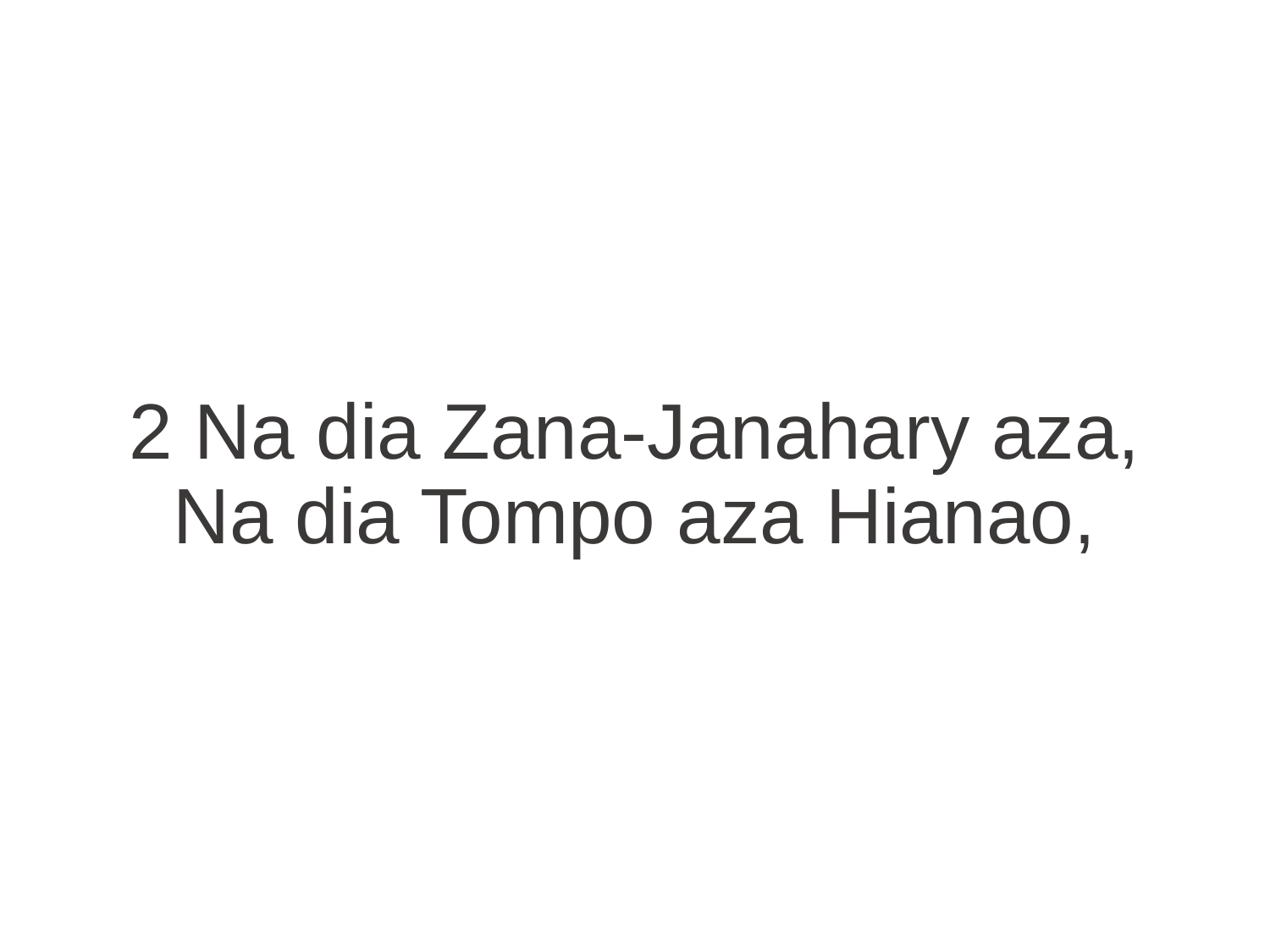

2 Na dia Zana-Janahary aza,
Na dia Tompo aza Hianao,